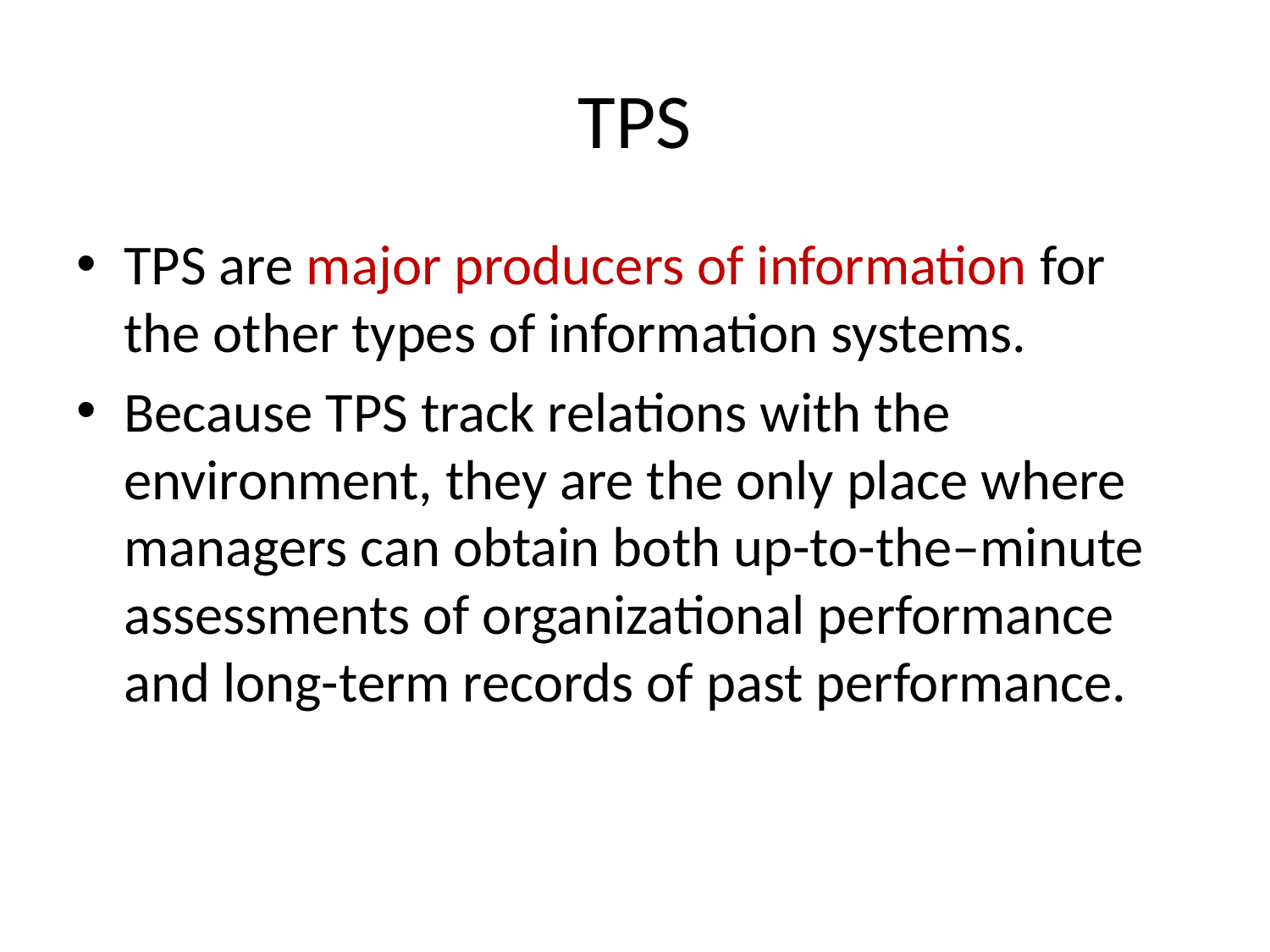

# TPS
TPS are major producers of information for the other types of information systems.
Because TPS track relations with the environment, they are the only place where managers can obtain both up-to-the–minute assessments of organizational performance and long-term records of past performance.